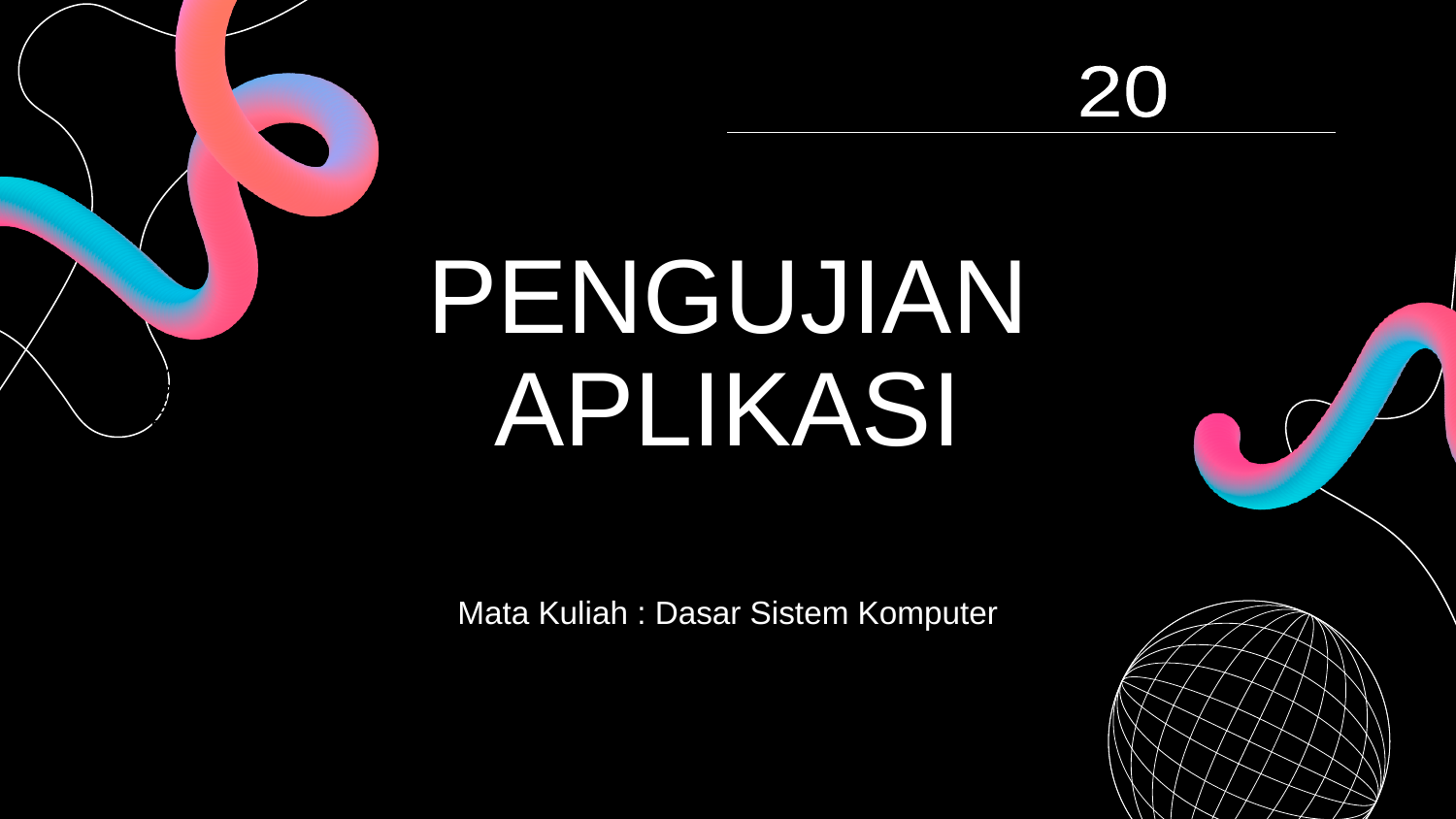

20
23
# PENGUJIAN APLIKASI

Mata Kuliah : Dasar Sistem Komputer